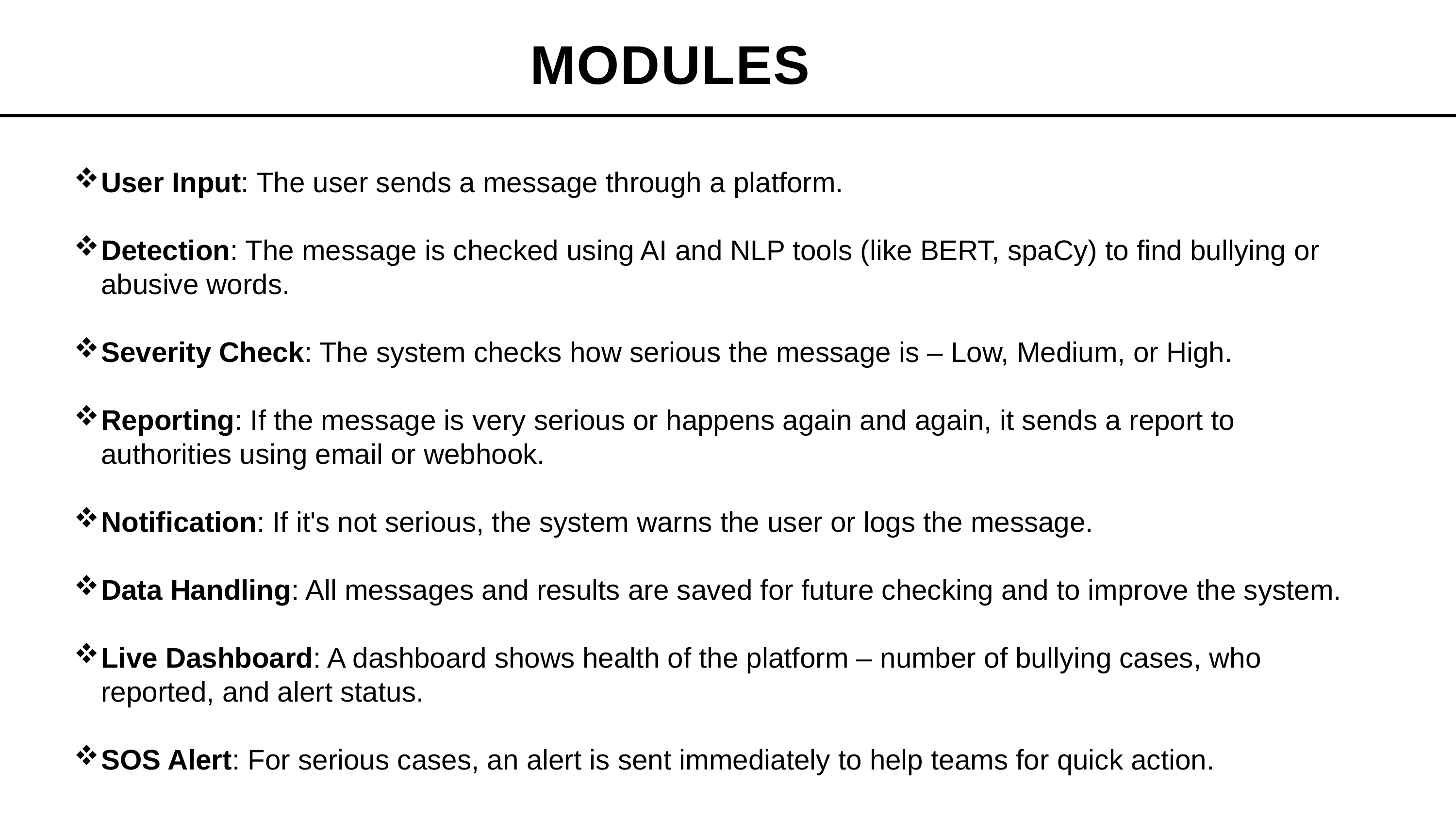

# MODULES
User Input: The user sends a message through a platform.

Detection: The message is checked using AI and NLP tools (like BERT, spaCy) to find bullying or abusive words.

Severity Check: The system checks how serious the message is – Low, Medium, or High.

Reporting: If the message is very serious or happens again and again, it sends a report to authorities using email or webhook.

Notification: If it's not serious, the system warns the user or logs the message.

Data Handling: All messages and results are saved for future checking and to improve the system.

Live Dashboard: A dashboard shows health of the platform – number of bullying cases, who reported, and alert status.

SOS Alert: For serious cases, an alert is sent immediately to help teams for quick action.